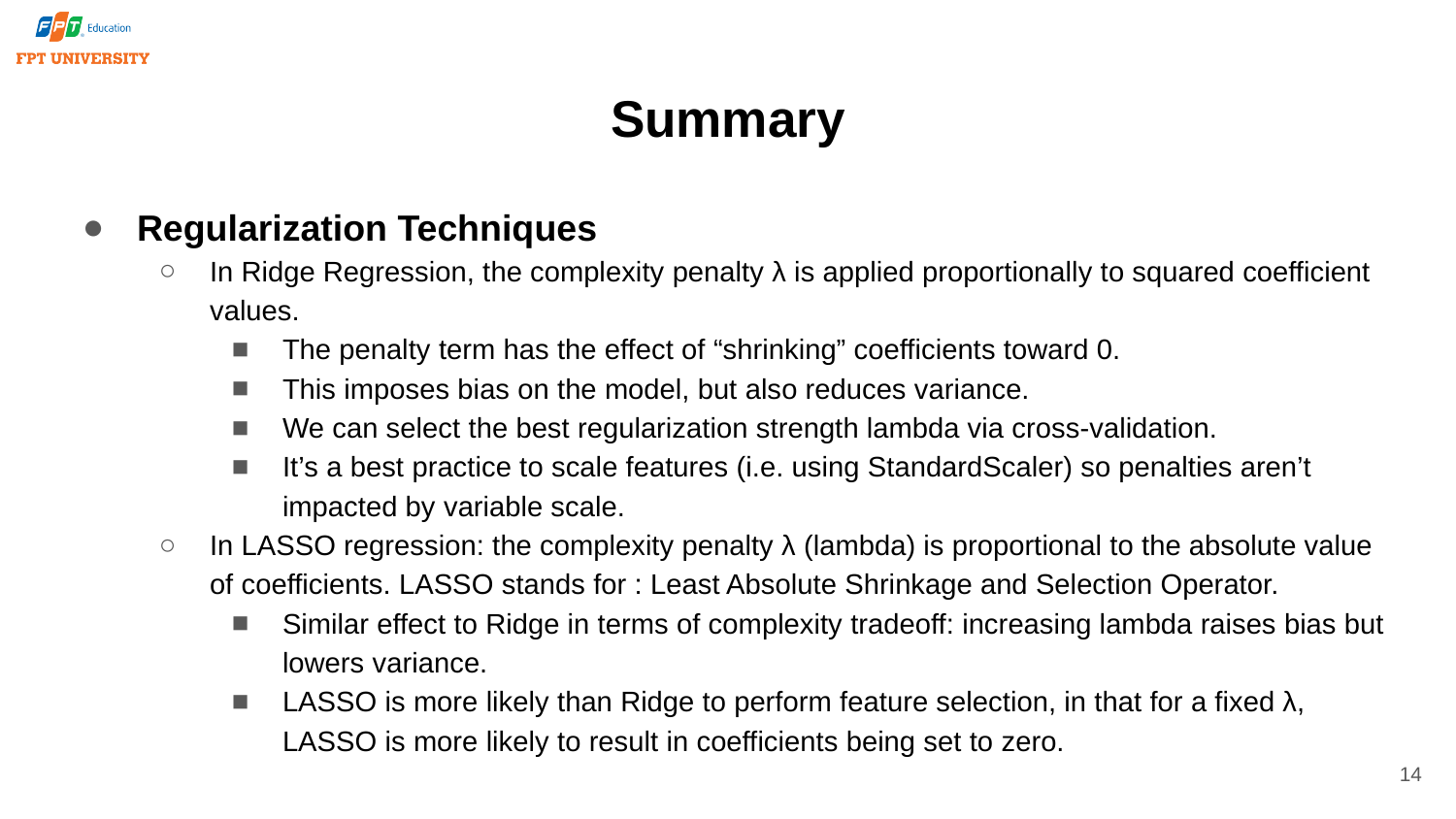

# Summary
Regularization Techniques
In Ridge Regression, the complexity penalty λ is applied proportionally to squared coefficient values.
The penalty term has the effect of “shrinking” coefficients toward 0.
This imposes bias on the model, but also reduces variance.
We can select the best regularization strength lambda via cross-validation.
It’s a best practice to scale features (i.e. using StandardScaler) so penalties aren’t impacted by variable scale.
In LASSO regression: the complexity penalty λ (lambda) is proportional to the absolute value of coefficients. LASSO stands for : Least Absolute Shrinkage and Selection Operator.
Similar effect to Ridge in terms of complexity tradeoff: increasing lambda raises bias but lowers variance.
LASSO is more likely than Ridge to perform feature selection, in that for a fixed λ, LASSO is more likely to result in coefficients being set to zero.
14